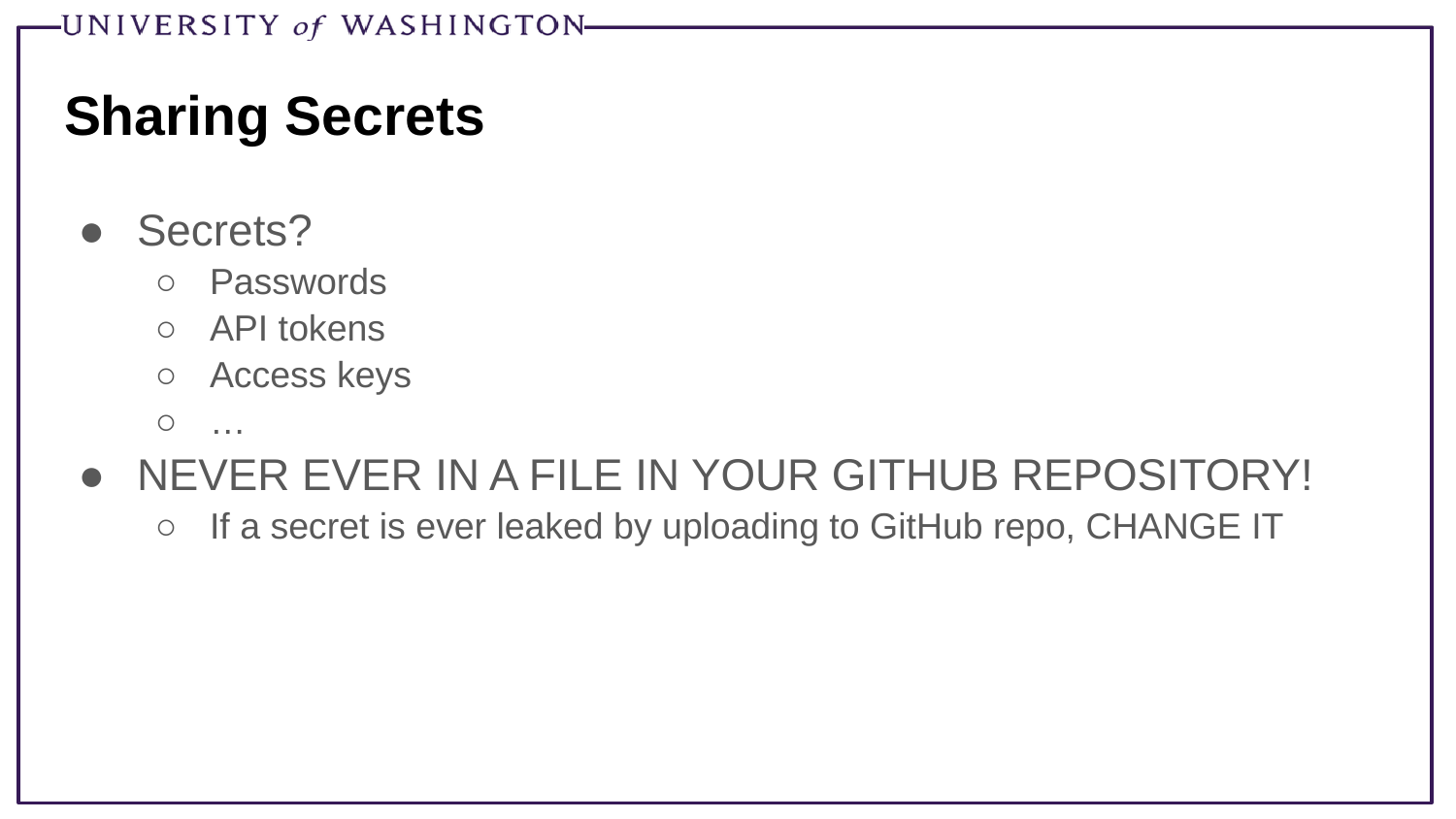

# Sharing Secrets
Secrets?
Passwords
API tokens
Access keys
…
NEVER EVER IN A FILE IN YOUR GITHUB REPOSITORY!
If a secret is ever leaked by uploading to GitHub repo, CHANGE IT